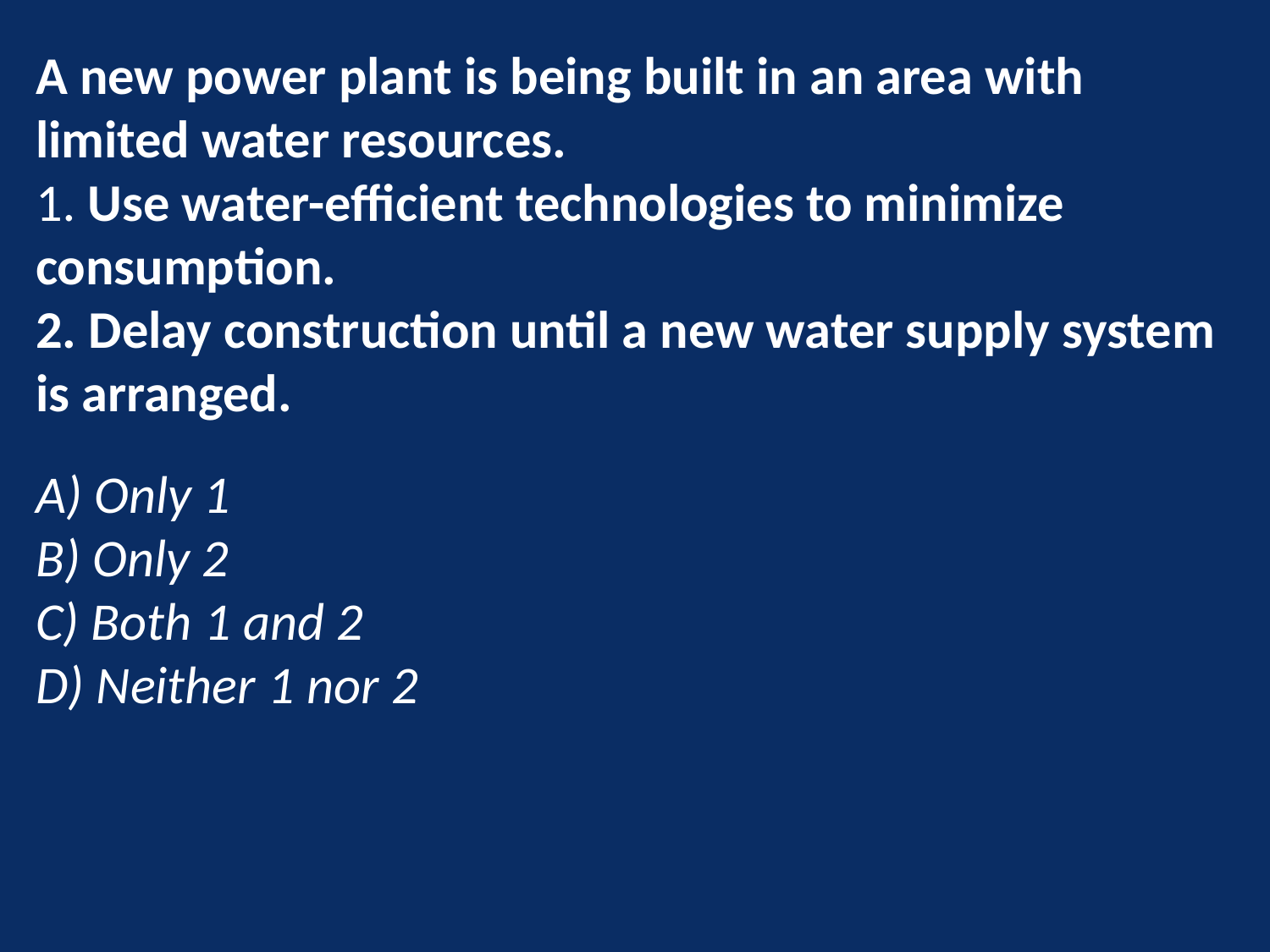

A new power plant is being built in an area with limited water resources.
1. Use water-efficient technologies to minimize consumption.
2️. Delay construction until a new water supply system is arranged.
A) Only 1
B) Only 2
C) Both 1 and 2
D) Neither 1 nor 2